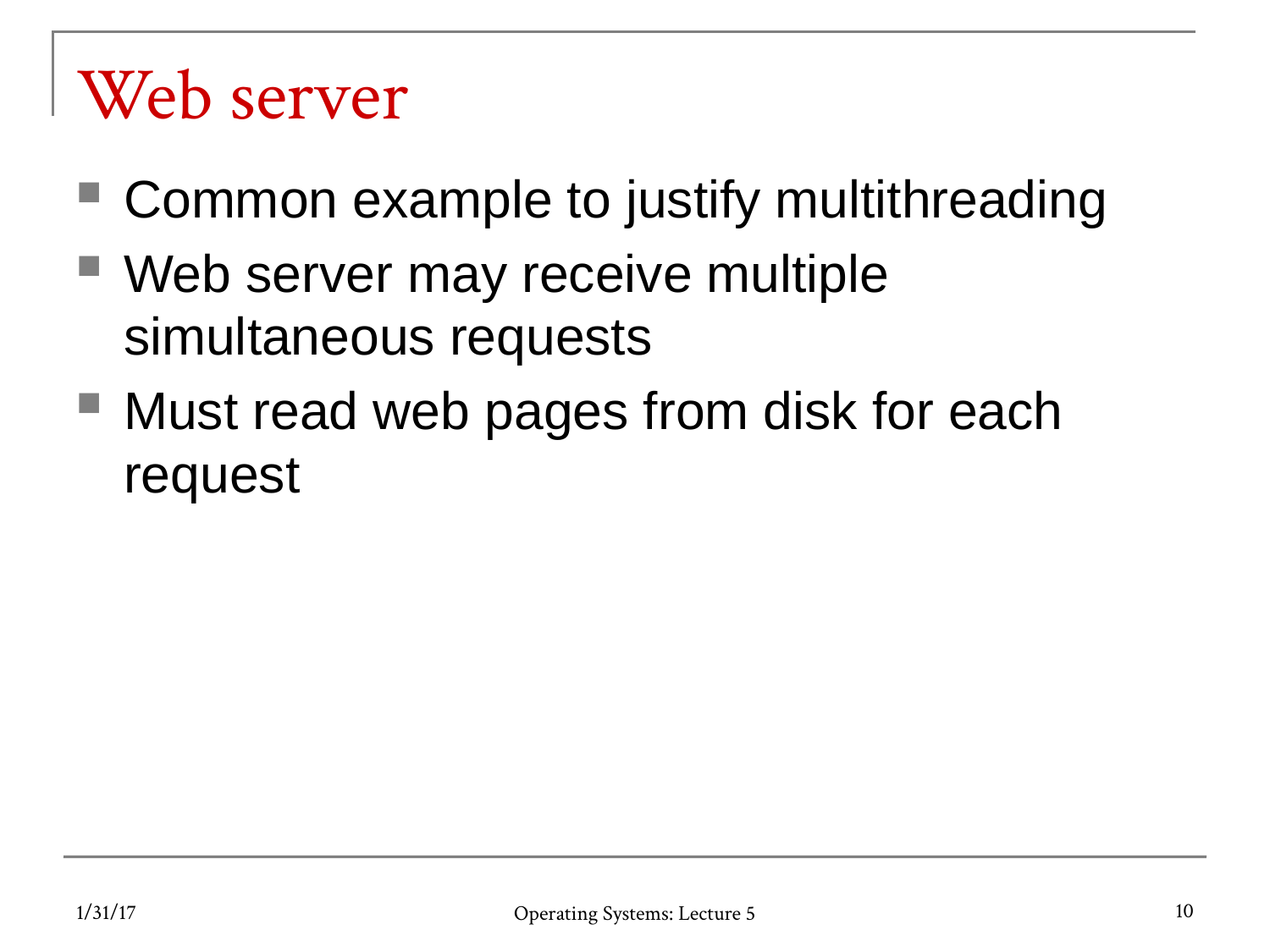

# Web server
Common example to justify multithreading
Web server may receive multiple simultaneous requests
Must read web pages from disk for each request
1/31/17
10
Operating Systems: Lecture 5